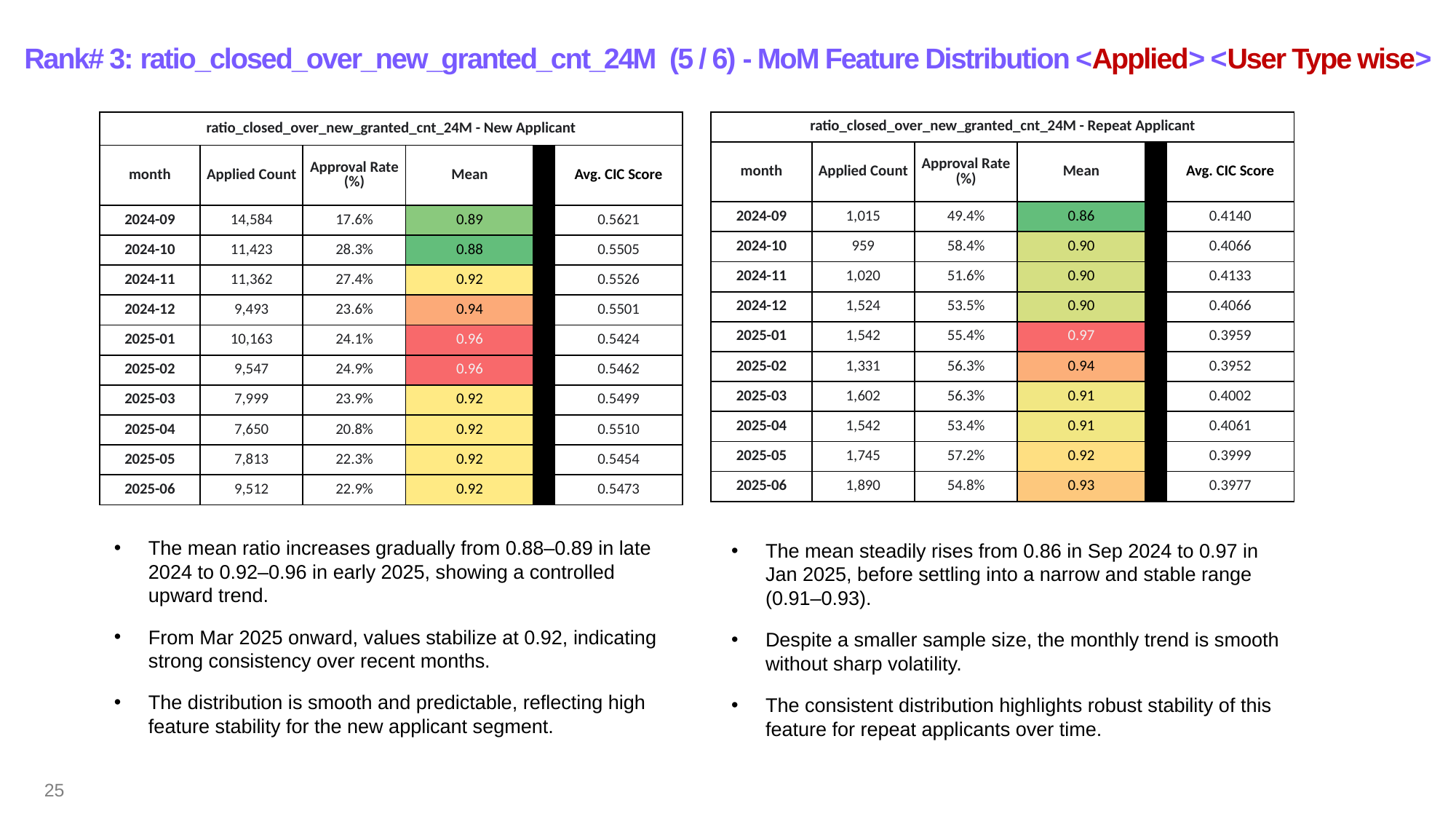

# Rank# 3: ratio_closed_over_new_granted_cnt_24M  (5 / 6) - MoM Feature Distribution <Applied> <User Type wise>​
| ratio\_closed\_over\_new\_granted\_cnt\_24M - New Applicant |  |  |  |  |  |
| --- | --- | --- | --- | --- | --- |
| month | Applied Count | Approval Rate (%) | Mean |  | Avg. CIC Score |
| 2024-09 | 14,584 | 17.6% | 0.89 |  | 0.5621 |
| 2024-10 | 11,423 | 28.3% | 0.88 |  | 0.5505 |
| 2024-11 | 11,362 | 27.4% | 0.92 |  | 0.5526 |
| 2024-12 | 9,493 | 23.6% | 0.94 |  | 0.5501 |
| 2025-01 | 10,163 | 24.1% | 0.96 |  | 0.5424 |
| 2025-02 | 9,547 | 24.9% | 0.96 |  | 0.5462 |
| 2025-03 | 7,999 | 23.9% | 0.92 |  | 0.5499 |
| 2025-04 | 7,650 | 20.8% | 0.92 |  | 0.5510 |
| 2025-05 | 7,813 | 22.3% | 0.92 |  | 0.5454 |
| 2025-06 | 9,512 | 22.9% | 0.92 |  | 0.5473 |
| ratio\_closed\_over\_new\_granted\_cnt\_24M - Repeat Applicant |  |  |  |  |  |
| --- | --- | --- | --- | --- | --- |
| month | Applied Count | Approval Rate (%) | Mean |  | Avg. CIC Score |
| 2024-09 | 1,015 | 49.4% | 0.86 |  | 0.4140 |
| 2024-10 | 959 | 58.4% | 0.90 |  | 0.4066 |
| 2024-11 | 1,020 | 51.6% | 0.90 |  | 0.4133 |
| 2024-12 | 1,524 | 53.5% | 0.90 |  | 0.4066 |
| 2025-01 | 1,542 | 55.4% | 0.97 |  | 0.3959 |
| 2025-02 | 1,331 | 56.3% | 0.94 |  | 0.3952 |
| 2025-03 | 1,602 | 56.3% | 0.91 |  | 0.4002 |
| 2025-04 | 1,542 | 53.4% | 0.91 |  | 0.4061 |
| 2025-05 | 1,745 | 57.2% | 0.92 |  | 0.3999 |
| 2025-06 | 1,890 | 54.8% | 0.93 |  | 0.3977 |
The mean ratio increases gradually from 0.88–0.89 in late 2024 to 0.92–0.96 in early 2025, showing a controlled upward trend.
From Mar 2025 onward, values stabilize at 0.92, indicating strong consistency over recent months.
The distribution is smooth and predictable, reflecting high feature stability for the new applicant segment.
The mean steadily rises from 0.86 in Sep 2024 to 0.97 in Jan 2025, before settling into a narrow and stable range (0.91–0.93).
Despite a smaller sample size, the monthly trend is smooth without sharp volatility.
The consistent distribution highlights robust stability of this feature for repeat applicants over time.
25